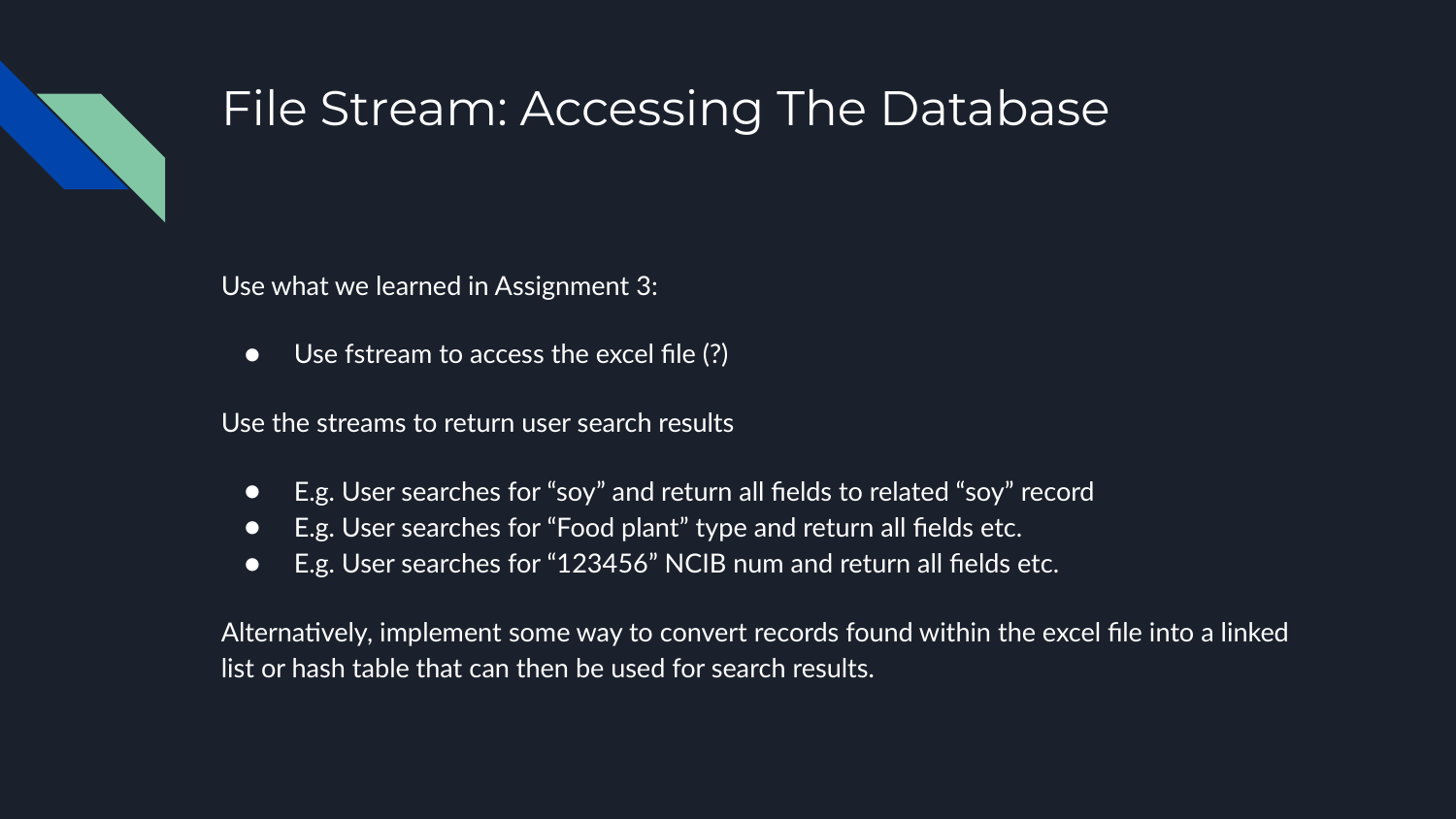

# File Stream: Accessing The Database
Use what we learned in Assignment 3:
Use fstream to access the excel file (?)
Use the streams to return user search results
E.g. User searches for “soy” and return all fields to related “soy” record
E.g. User searches for “Food plant” type and return all fields etc.
E.g. User searches for “123456” NCIB num and return all fields etc.
Alternatively, implement some way to convert records found within the excel file into a linked list or hash table that can then be used for search results.